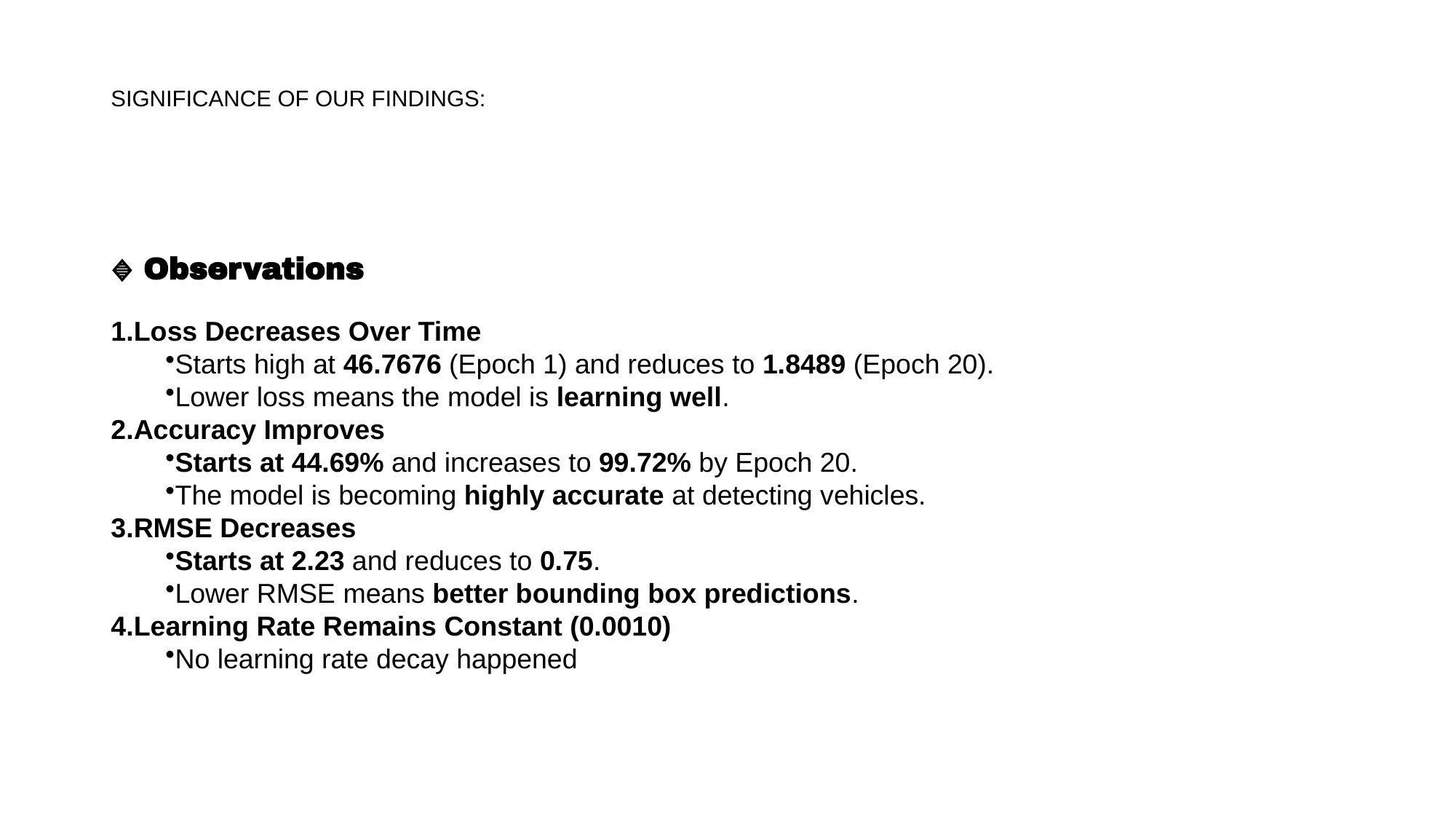

# SIGNIFICANCE OF OUR FINDINGS:
🔹 Observations

Loss Decreases Over Time
Starts high at 46.7676 (Epoch 1) and reduces to 1.8489 (Epoch 20).
Lower loss means the model is learning well.
Accuracy Improves
Starts at 44.69% and increases to 99.72% by Epoch 20.
The model is becoming highly accurate at detecting vehicles.
RMSE Decreases
Starts at 2.23 and reduces to 0.75.
Lower RMSE means better bounding box predictions.
Learning Rate Remains Constant (0.0010)
No learning rate decay happened